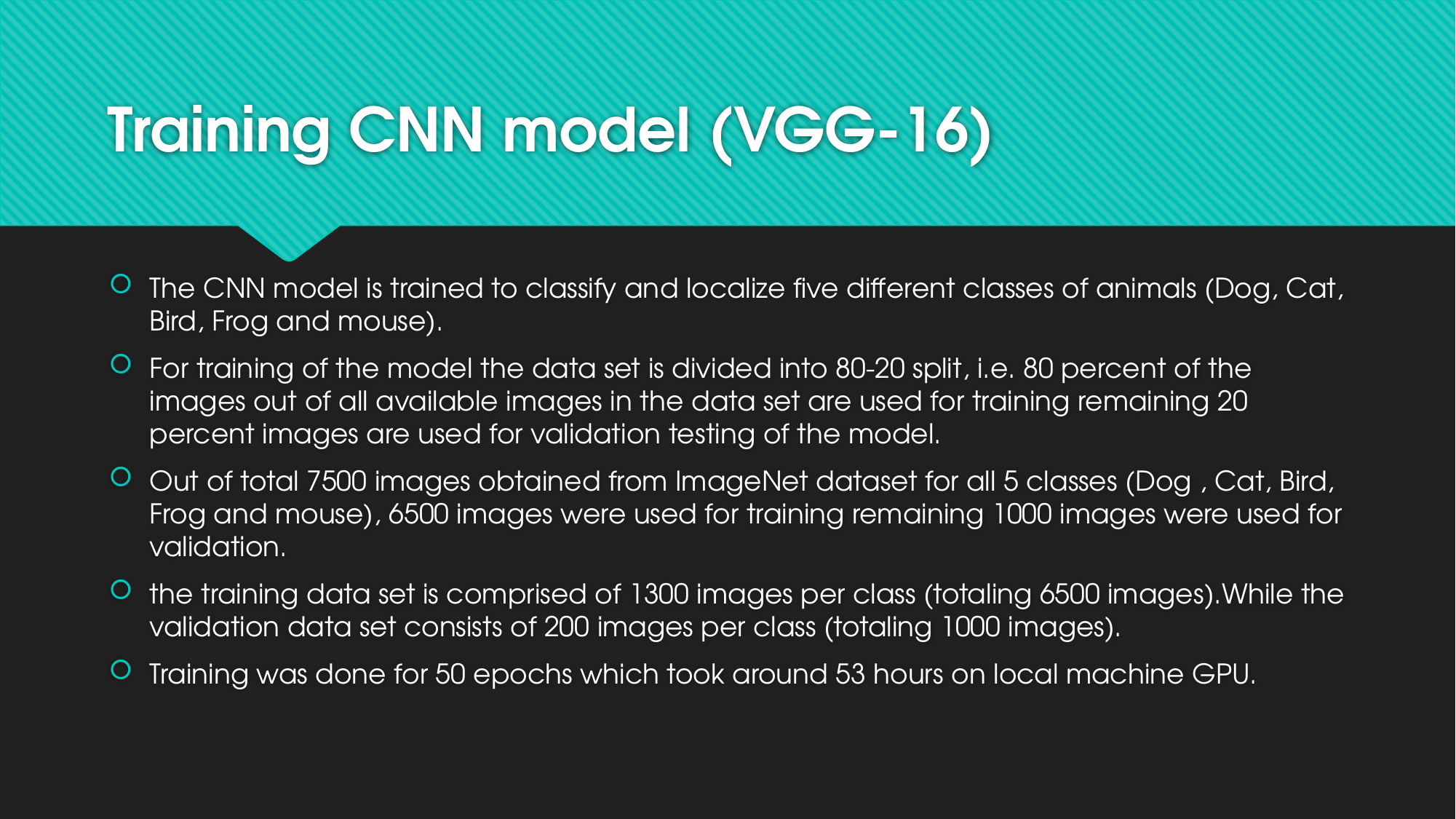

# Training CNN model (VGG-16)
The CNN model is trained to classify and localize five different classes of animals (Dog, Cat, Bird, Frog and mouse).
For training of the model the data set is divided into 80-20 split, i.e. 80 percent of the images out of all available images in the data set are used for training remaining 20 percent images are used for validation testing of the model.
Out of total 7500 images obtained from ImageNet dataset for all 5 classes (Dog , Cat, Bird, Frog and mouse), 6500 images were used for training remaining 1000 images were used for validation.
the training data set is comprised of 1300 images per class (totaling 6500 images).While the validation data set consists of 200 images per class (totaling 1000 images).
Training was done for 50 epochs which took around 53 hours on local machine GPU.